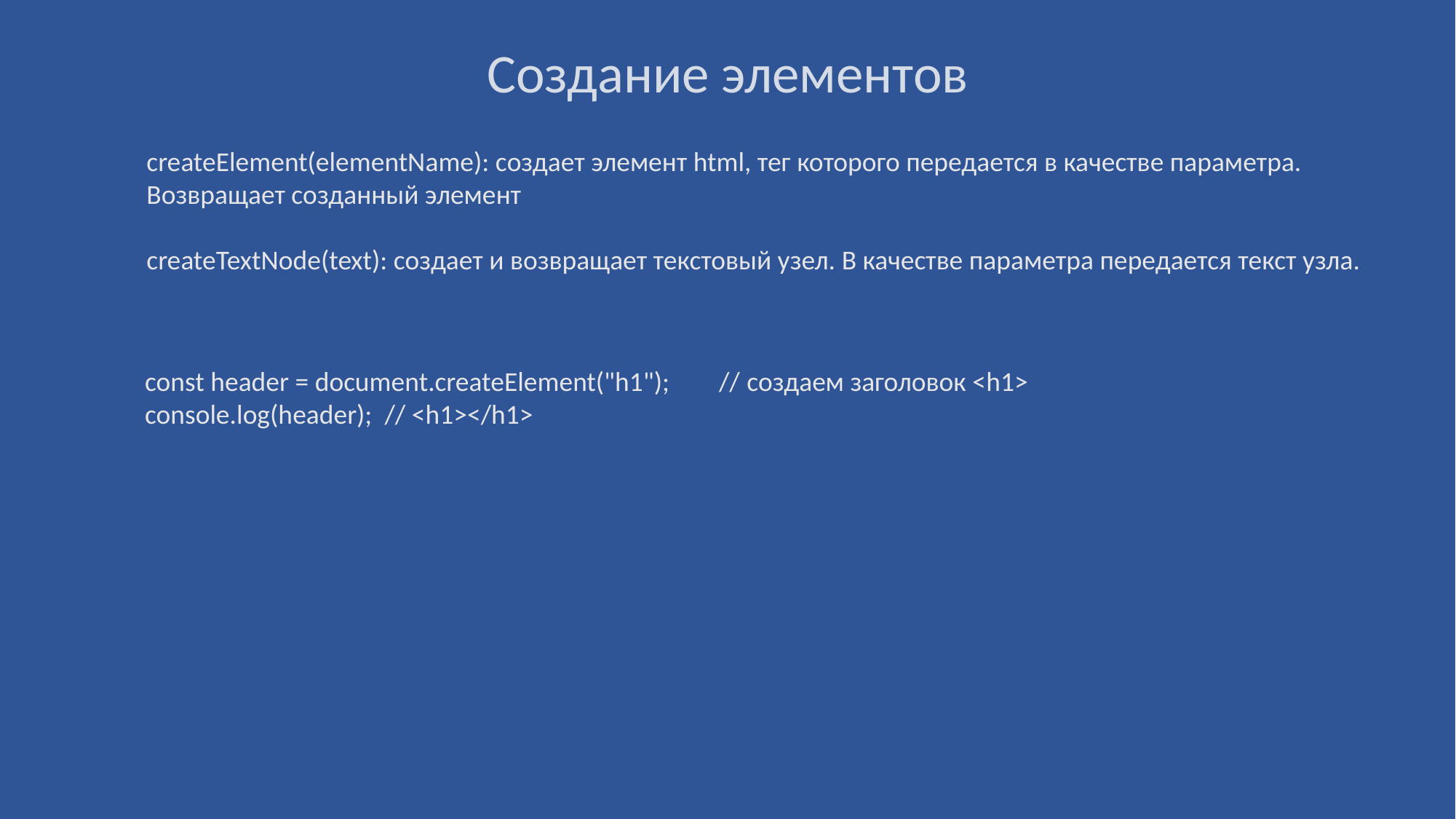

# Создание элементов
createElement(elementName): создает элемент html, тег которого передается в качестве параметра.
Возвращает созданный элемент

createTextNode(text): создает и возвращает текстовый узел. В качестве параметра передается текст узла.
const header = document.createElement("h1");        // создаем заголовок <h1>
console.log(header);  // <h1></h1>